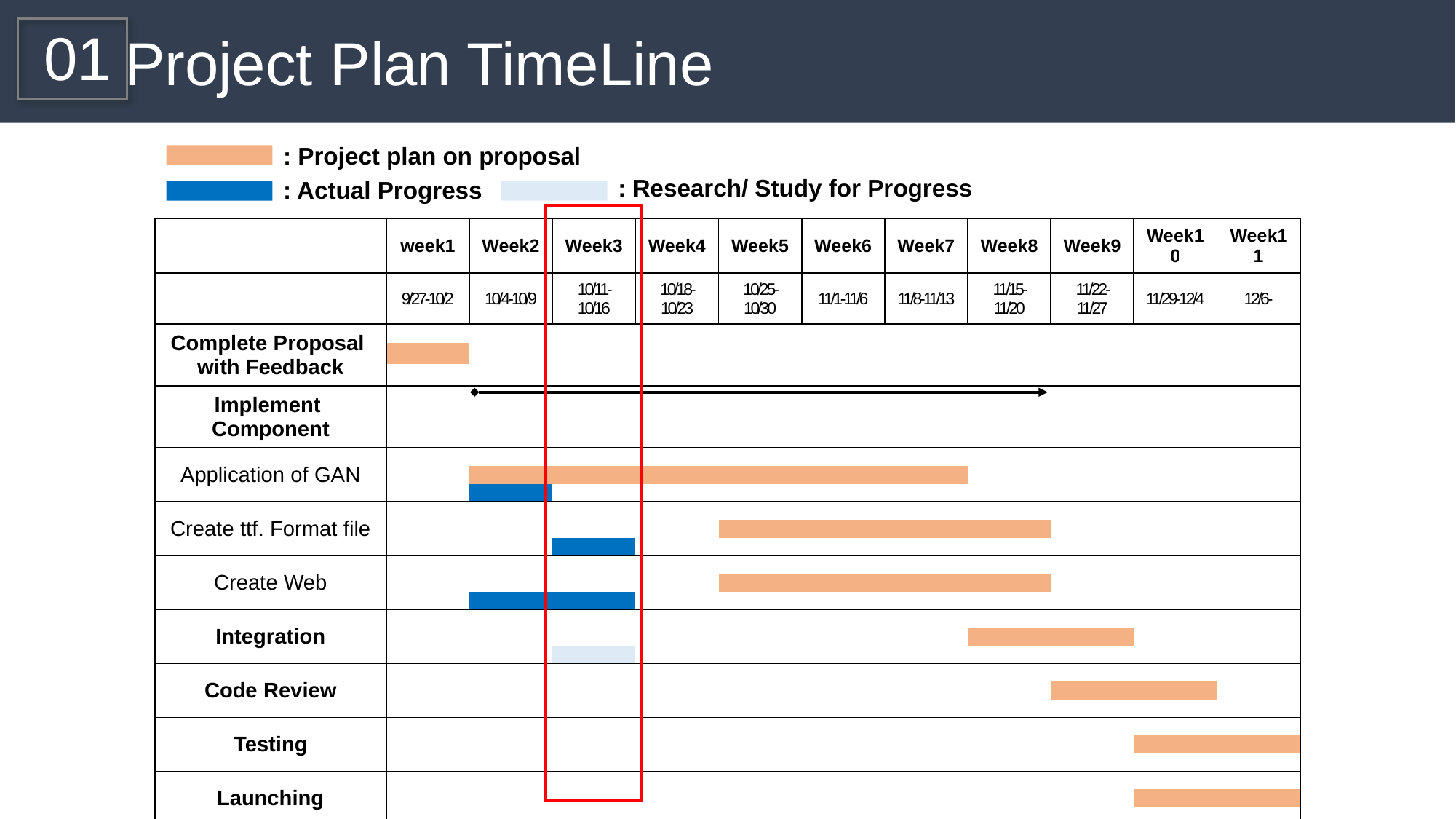

01

Project Plan TimeLine
: Project plan on proposal

: Research/ Study for Progress
: Actual Progress

|  | week1 | Week2 | Week3 | Week4 | Week5 | Week6 | Week7 | Week8 | Week9 | Week10 | Week11 |
| --- | --- | --- | --- | --- | --- | --- | --- | --- | --- | --- | --- |
|  | 9/27-10/2 | 10/4-10/9 | 10/11-10/16 | 10/18-10/23 | 10/25-10/30 | 11/1-11/6 | 11/8-11/13 | 11/15-11/20 | 11/22-11/27 | 11/29-12/4 | 12/6- |
| Complete Proposal with Feedback |  |  |  |  |  |  |  |  |  |  |  |
|  |  |  |  |  |  |  |  |  |  |  |  |
|  |  |  |  |  |  |  |  |  |  |  |  |
| Implement Component |  |  |  |  |  |  |  |  |  |  |  |
| Application of GAN |  |  |  |  |  |  |  |  |  |  |  |
|  |  |  |  |  |  |  |  |  |  |  |  |
|  |  |  |  |  |  |  |  |  |  |  |  |
| Create ttf. Format file |  |  |  |  |  |  |  |  |  |  |  |
|  |  |  |  |  |  |  |  |  |  |  |  |
|  |  |  |  |  |  |  |  |  |  |  |  |
| Create Web |  |  |  |  |  |  |  |  |  |  |  |
|  |  |  |  |  |  |  |  |  |  |  |  |
|  |  |  |  |  |  |  |  |  |  |  |  |
| Integration |  |  |  |  |  |  |  |  |  |  |  |
|  |  |  |  |  |  |  |  |  |  |  |  |
|  |  |  |  |  |  |  |  |  |  |  |  |
| Code Review |  |  |  |  |  |  |  |  |  |  |  |
|  |  |  |  |  |  |  |  |  |  |  |  |
|  |  |  |  |  |  |  |  |  |  |  |  |
| Testing |  |  |  |  |  |  |  |  |  |  |  |
|  |  |  |  |  |  |  |  |  |  |  |  |
|  |  |  |  |  |  |  |  |  |  |  |  |
| Launching |  |  |  |  |  |  |  |  |  |  |  |
|  |  |  |  |  |  |  |  |  |  |  |  |
|  |  |  |  |  |  |  |  |  |  |  |  |